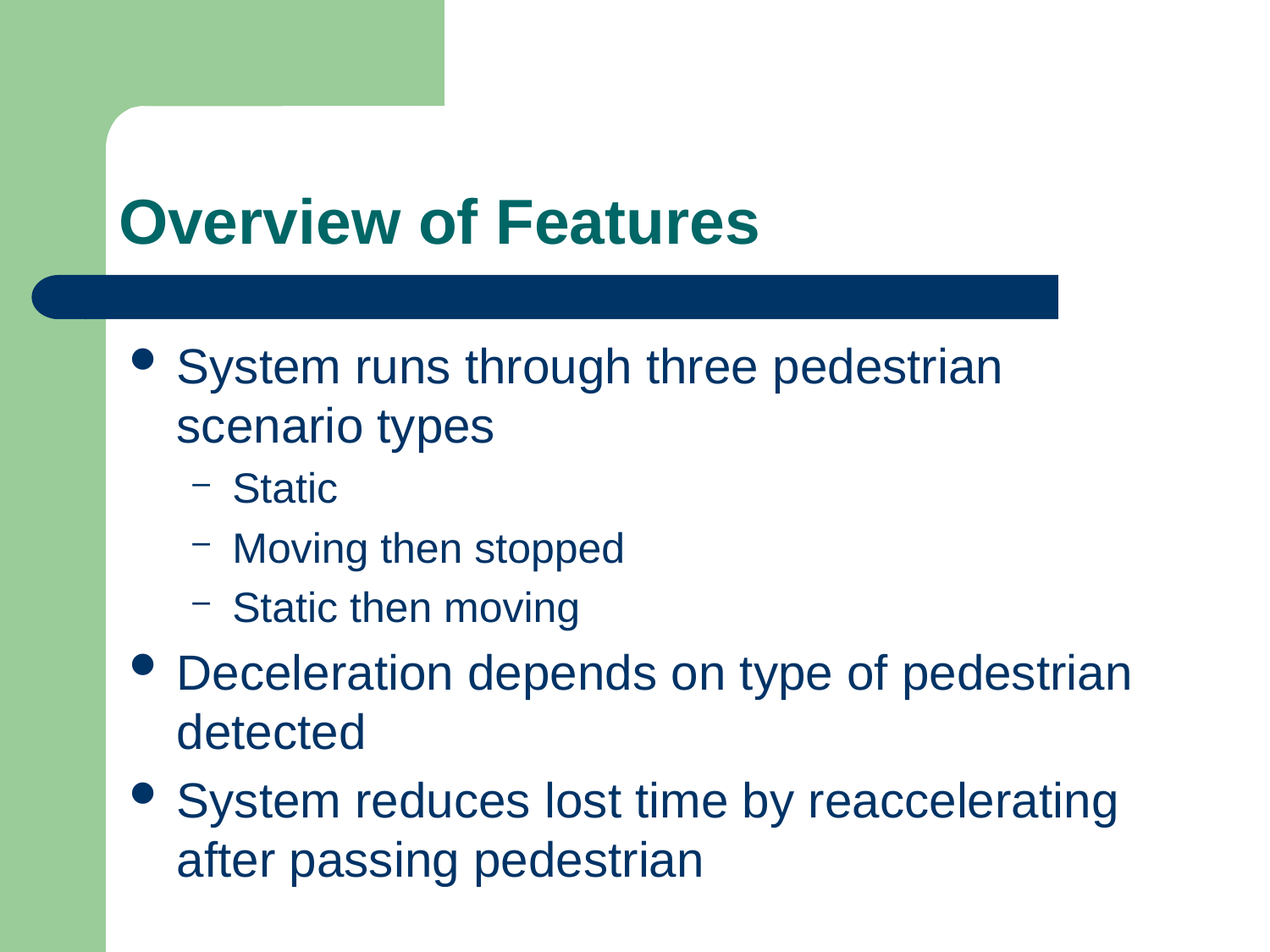

# Overview of Features
System runs through three pedestrian scenario types
Static
Moving then stopped
Static then moving
Deceleration depends on type of pedestrian detected
System reduces lost time by reaccelerating after passing pedestrian